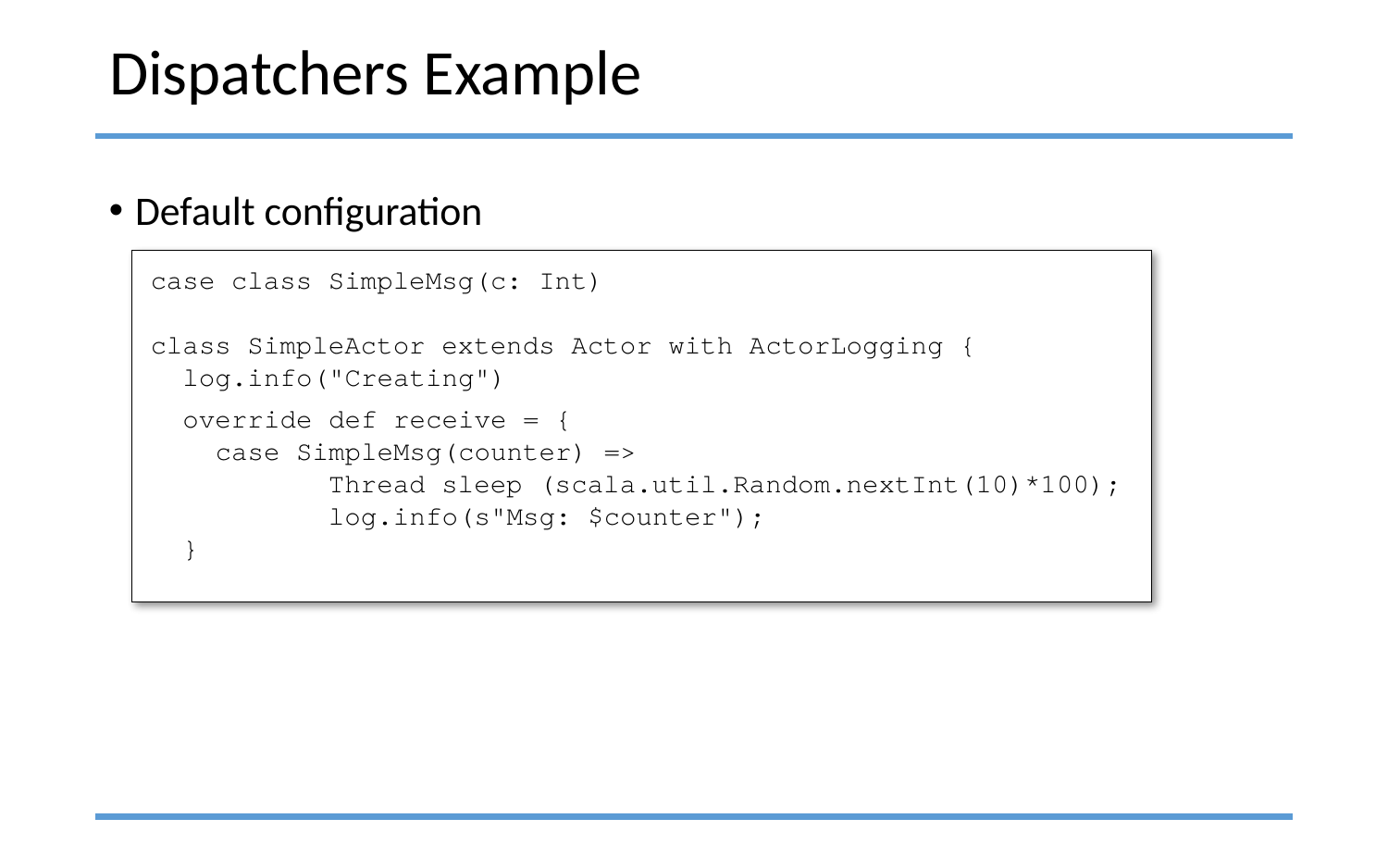

# Dispatchers Example
Default configuration
case class SimpleMsg(c: Int)

class SimpleActor extends Actor with ActorLogging {
  log.info("Creating")
  override def receive = {
    case SimpleMsg(counter) =>
           Thread sleep (scala.util.Random.nextInt(10)*100);
           log.info(s"Msg: $counter");
  }